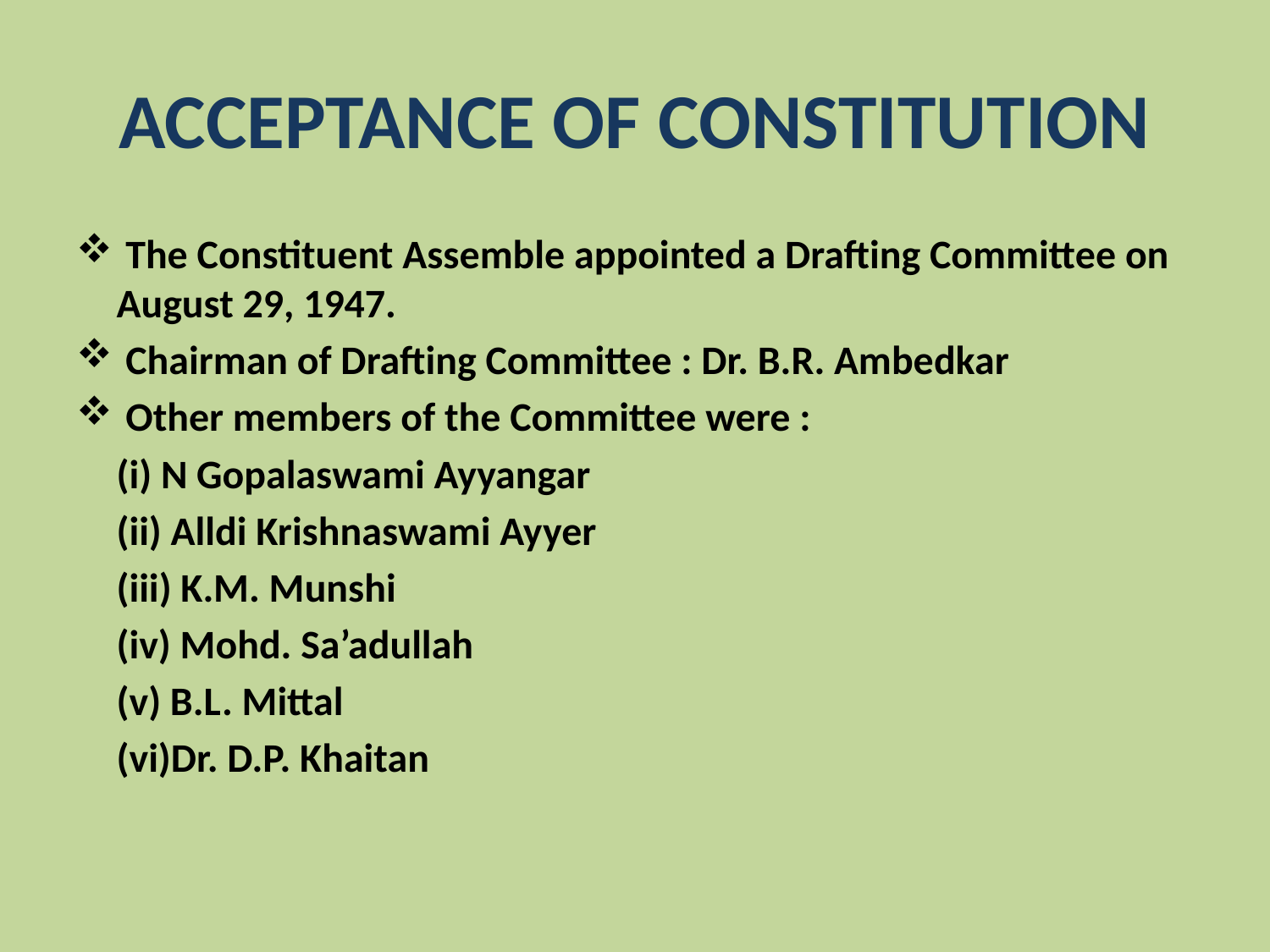

# ACCEPTANCE OF CONSTITUTION
 The Constituent Assemble appointed a Drafting Committee on August 29, 1947.
 Chairman of Drafting Committee : Dr. B.R. Ambedkar
 Other members of the Committee were :
	(i) N Gopalaswami Ayyangar
	(ii) Alldi Krishnaswami Ayyer
	(iii) K.M. Munshi
	(iv) Mohd. Sa’adullah
	(v) B.L. Mittal
	(vi)Dr. D.P. Khaitan